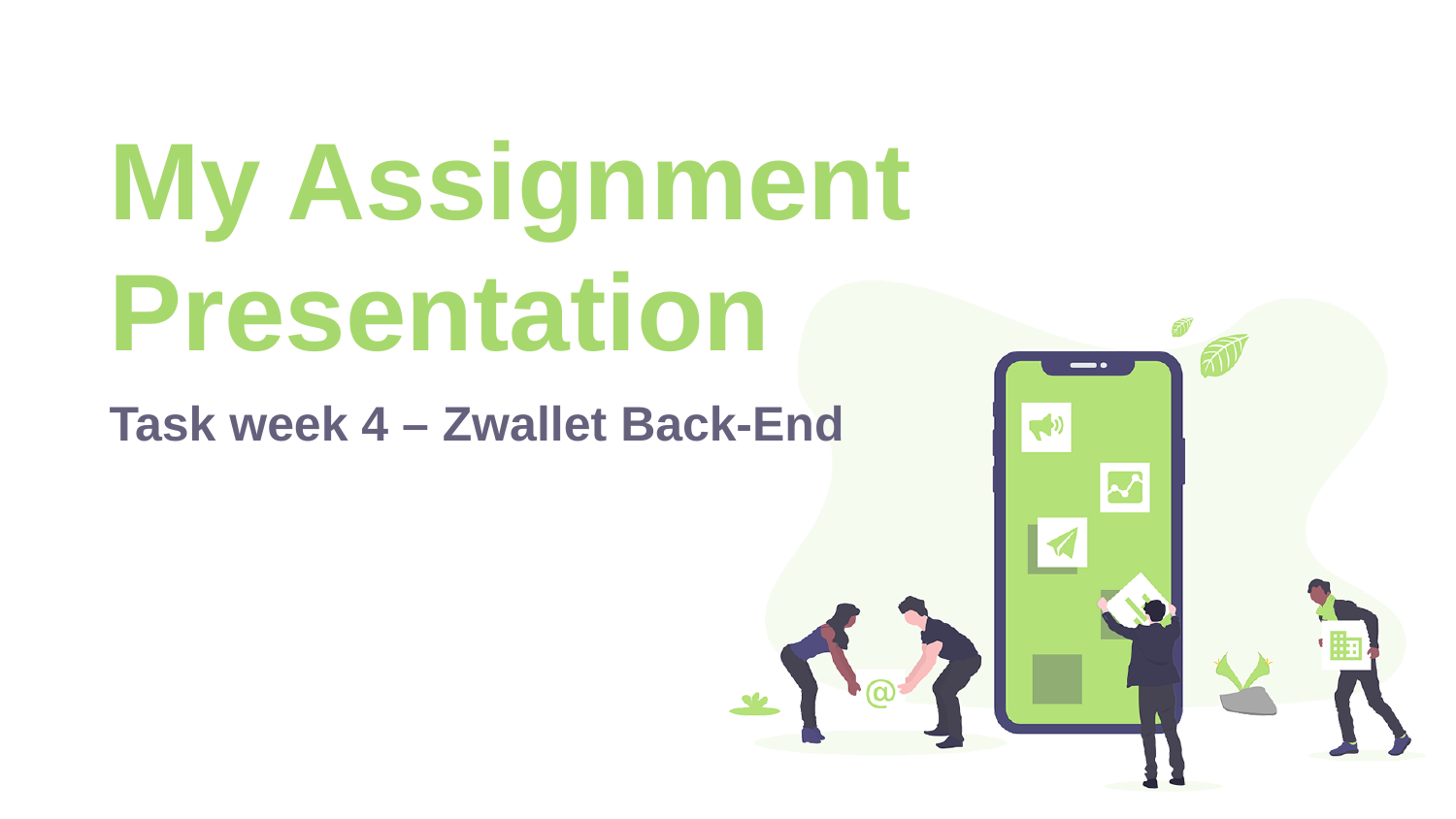

# My Assignment Presentation
Task week 4 – Zwallet Back-End